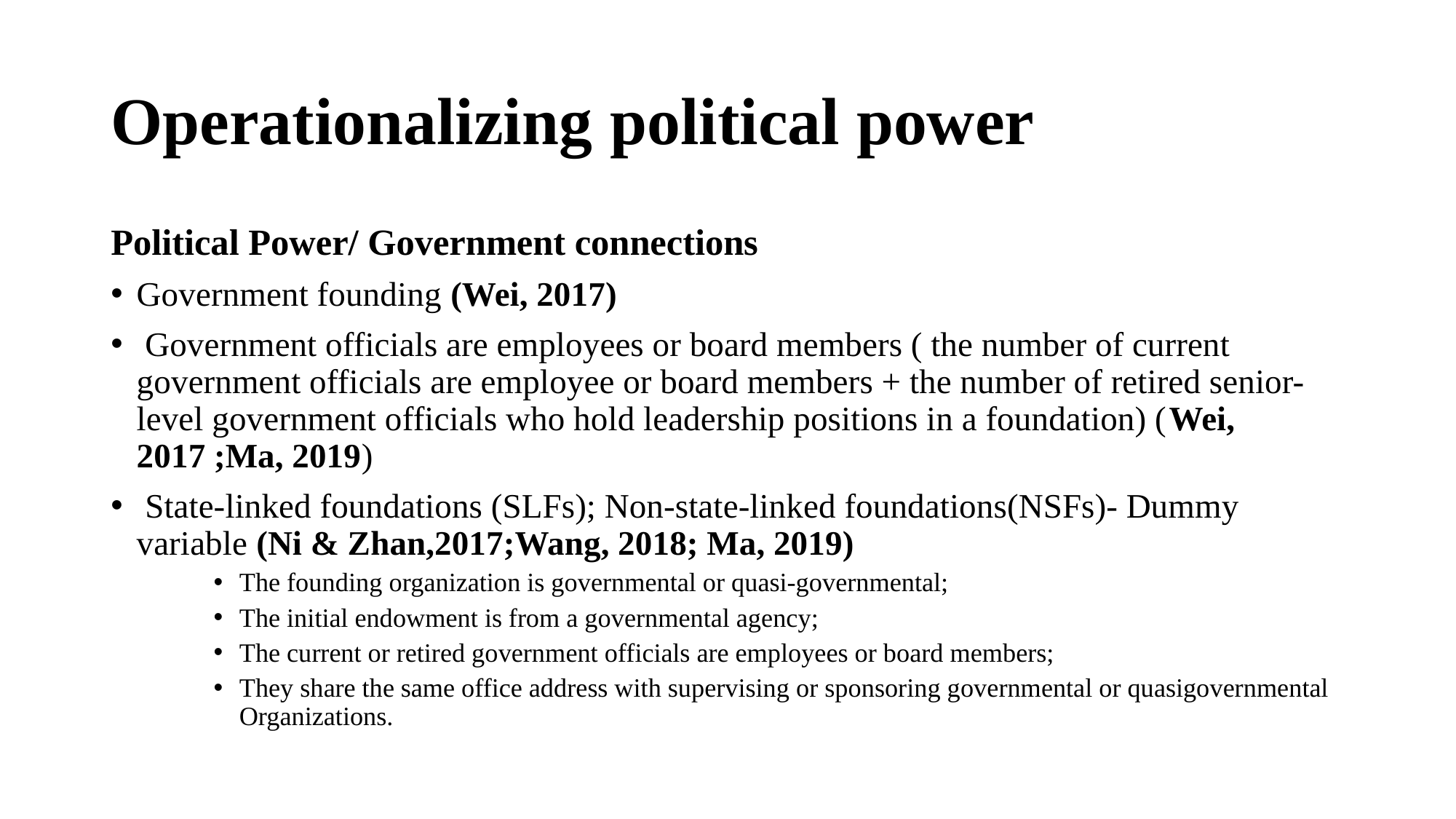

# Operationalizing political power
Political Power/ Government connections
Government founding (Wei, 2017)
 Government officials are employees or board members ( the number of current  government officials are employee or board members + the number of retired senior-level government officials who hold leadership positions in a foundation) (Wei, 2017 ;Ma, 2019)
 State-linked foundations (SLFs); Non-state-linked foundations(NSFs)- Dummy variable (Ni & Zhan,2017;Wang, 2018; Ma, 2019)
The founding organization is governmental or quasi-governmental;
The initial endowment is from a governmental agency;
The current or retired government officials are employees or board members;
They share the same office address with supervising or sponsoring governmental or quasigovernmental Organizations.